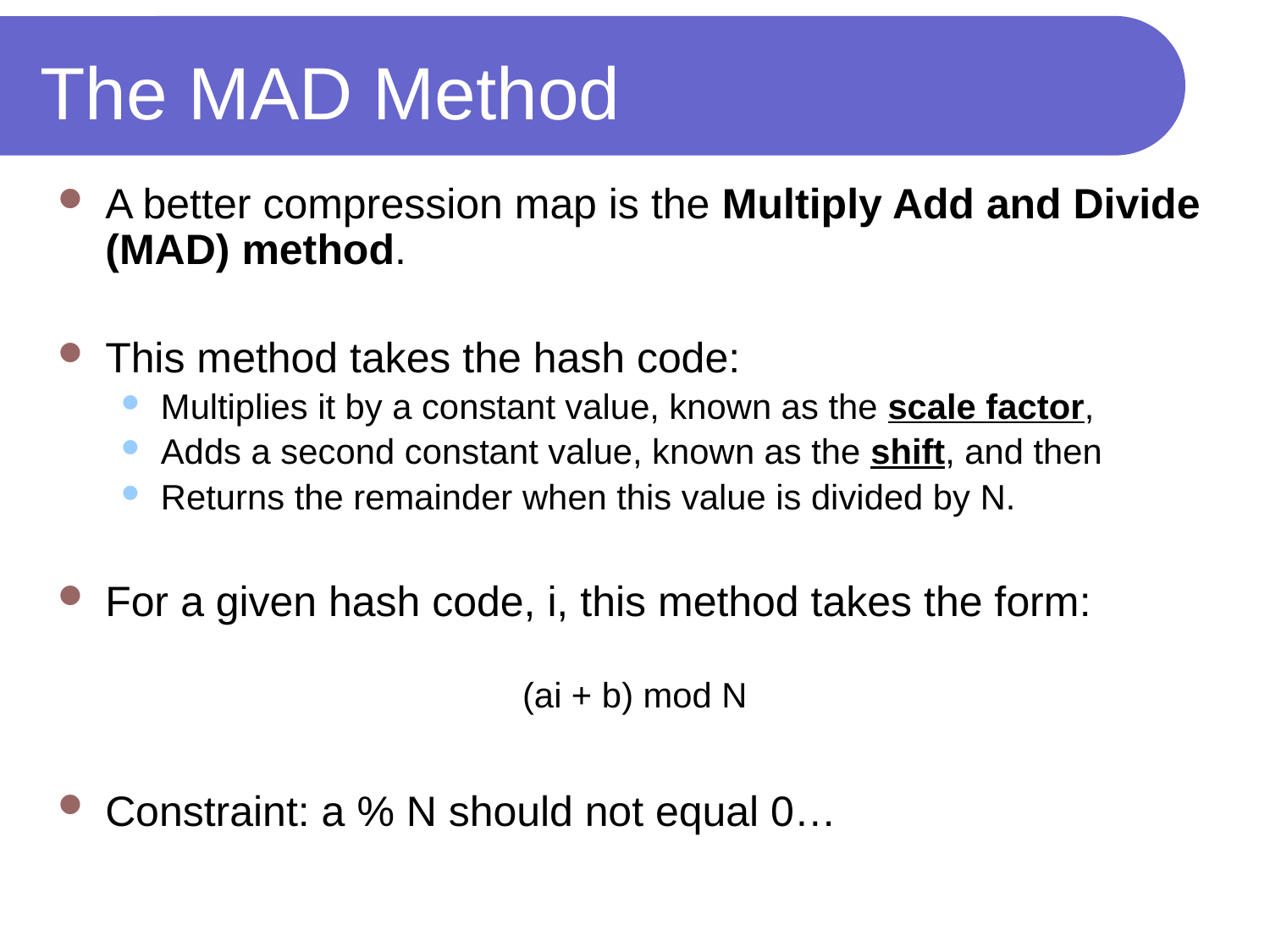

# The MAD Method
A better compression map is the Multiply Add and Divide (MAD) method.

This method takes the hash code:
Multiplies it by a constant value, known as the scale factor,
Adds a second constant value, known as the shift, and then
Returns the remainder when this value is divided by N.

For a given hash code, i, this method takes the form:

(ai + b) mod N

Constraint: a % N should not equal 0…